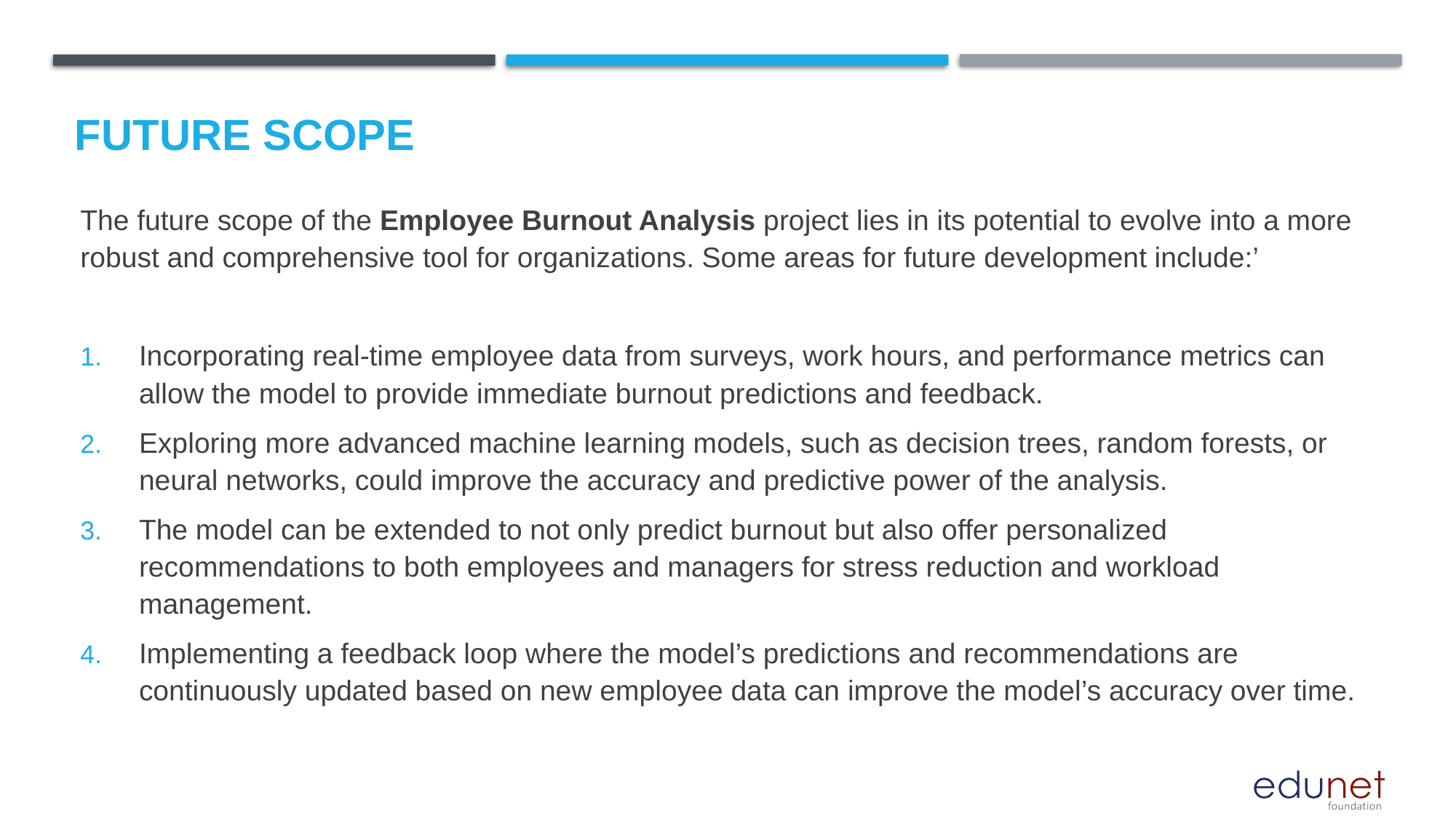

Future scope

The future scope of the Employee Burnout Analysis project lies in its potential to evolve into a more robust and comprehensive tool for organizations. Some areas for future development include:’

Incorporating real-time employee data from surveys, work hours, and performance metrics can allow the model to provide immediate burnout predictions and feedback.
Exploring more advanced machine learning models, such as decision trees, random forests, or neural networks, could improve the accuracy and predictive power of the analysis.
The model can be extended to not only predict burnout but also offer personalized recommendations to both employees and managers for stress reduction and workload management.
Implementing a feedback loop where the model’s predictions and recommendations are continuously updated based on new employee data can improve the model’s accuracy over time.